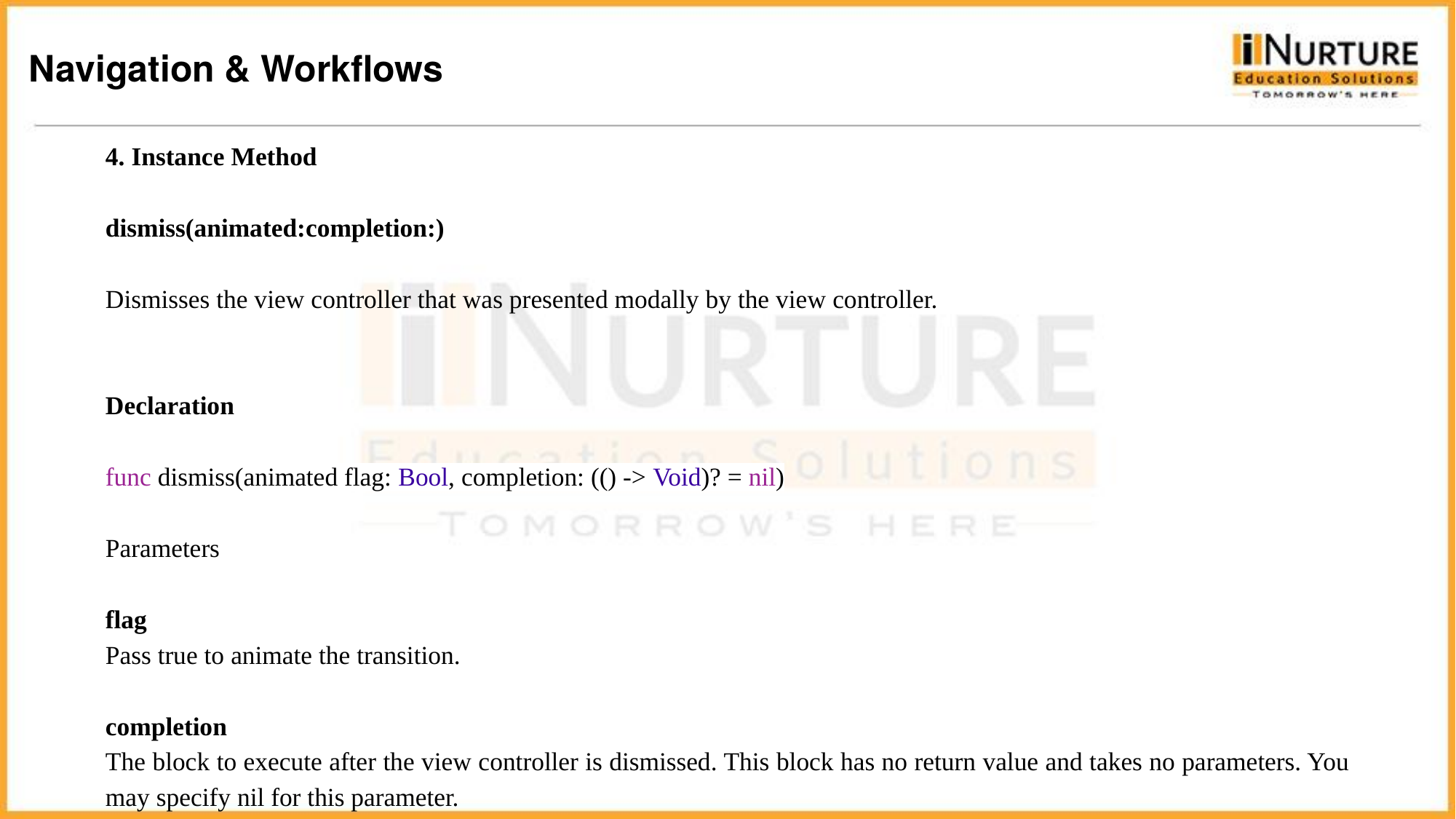

Navigation & Workflows
4. Instance Method

dismiss(animated:completion:)

Dismisses the view controller that was presented modally by the view controller.

Declaration

func dismiss(animated flag: Bool, completion: (() -> Void)? = nil)

Parameters

flag
Pass true to animate the transition.

completion
The block to execute after the view controller is dismissed. This block has no return value and takes no parameters. You may specify nil for this parameter.